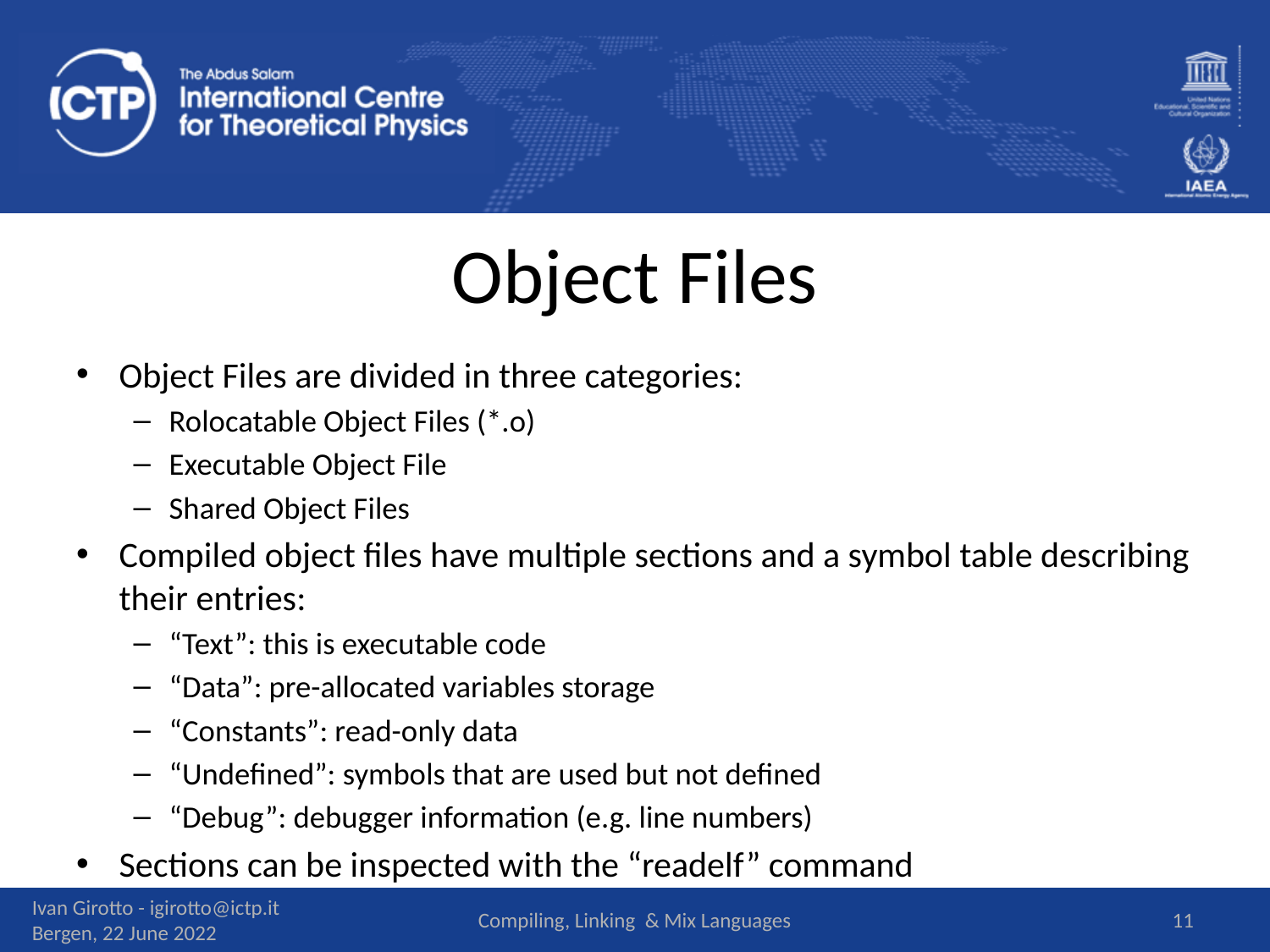

# Object Files
Object Files are divided in three categories:
Rolocatable Object Files (*.o)
Executable Object File
Shared Object Files
Compiled object files have multiple sections and a symbol table describing their entries:
“Text”: this is executable code
“Data”: pre-allocated variables storage
“Constants”: read-only data
“Undefined”: symbols that are used but not defined
“Debug”: debugger information (e.g. line numbers)
Sections can be inspected with the “readelf” command
Ivan Girotto - igirotto@ictp.it         Bergen, 22 June 2022
Compiling, Linking  & Mix Languages
11